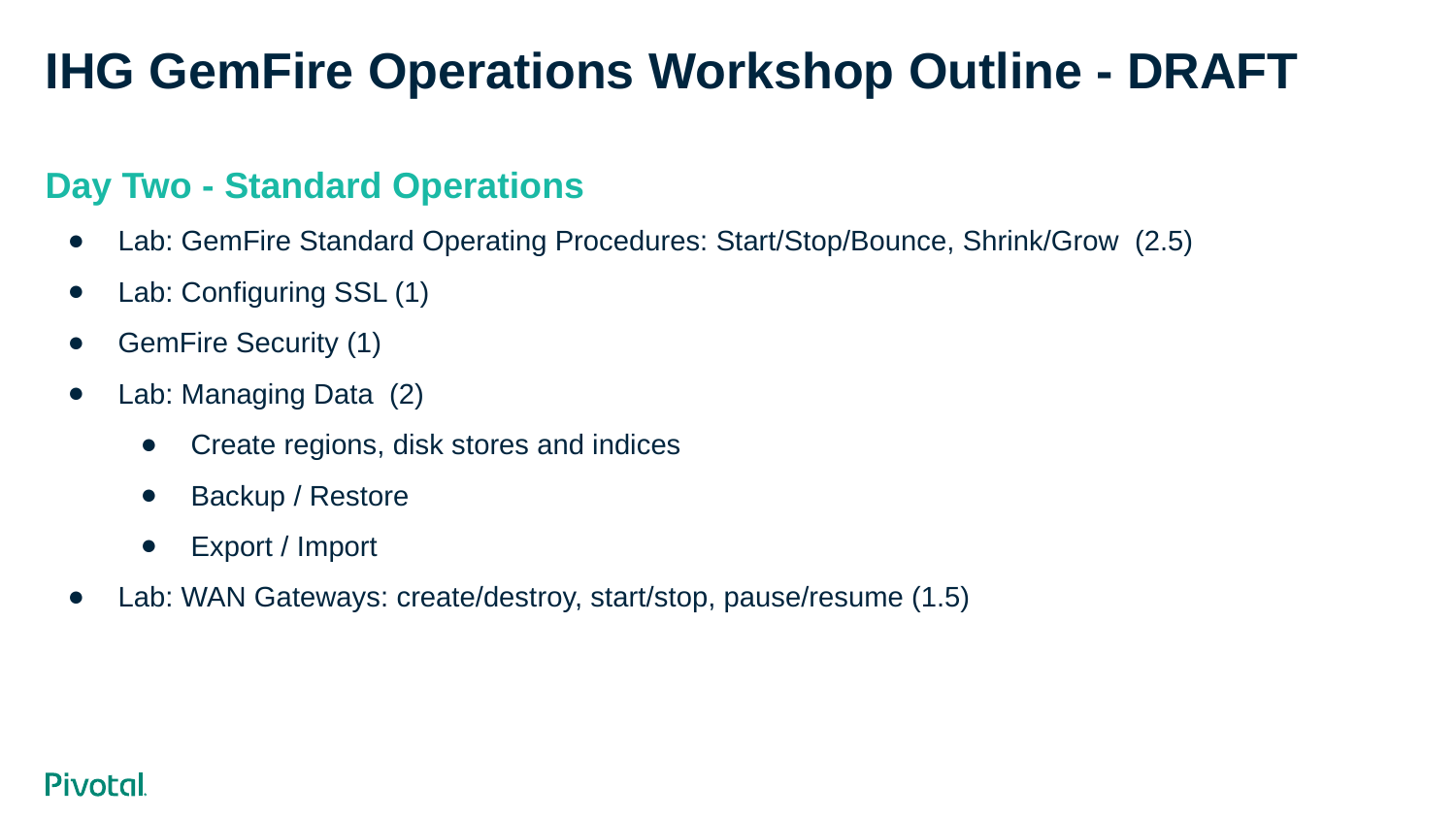

# IHG GemFire Operations Workshop Outline - DRAFT
Day Two - Standard Operations
Lab: GemFire Standard Operating Procedures: Start/Stop/Bounce, Shrink/Grow  (2.5)
Lab: Configuring SSL (1)
GemFire Security (1)
Lab: Managing Data  (2)
Create regions, disk stores and indices
Backup / Restore
Export / Import
Lab: WAN Gateways: create/destroy, start/stop, pause/resume (1.5)